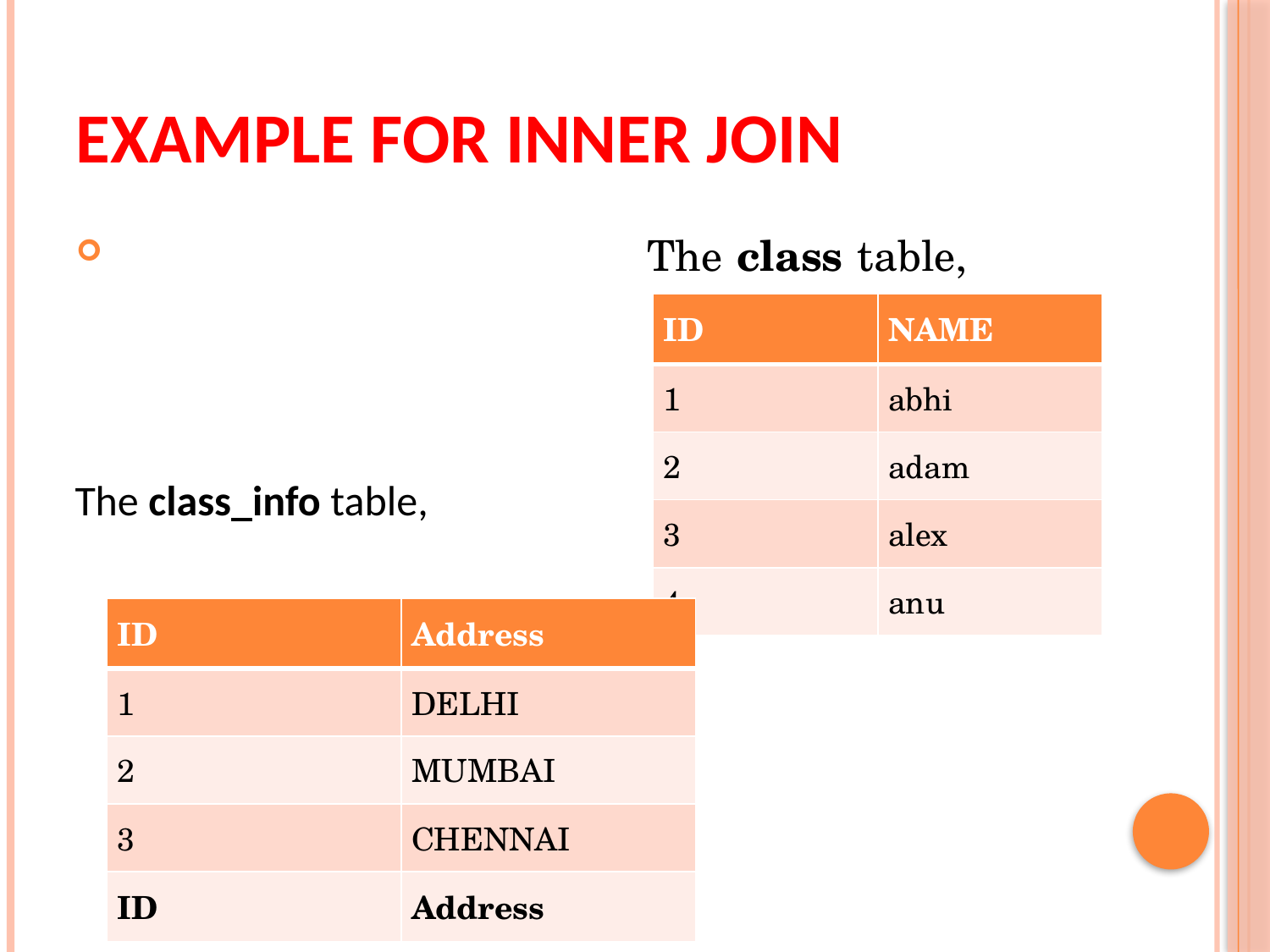

# Example for INNER Join
                                             The class table,

| ID | NAME |
| --- | --- |
| 1 | abhi |
| 2 | adam |
| 3 | alex |
| 4 | anu |
The class_info table,
| ID | Address |
| --- | --- |
| 1 | DELHI |
| 2 | MUMBAI |
| 3 | CHENNAI |
| ID | Address |